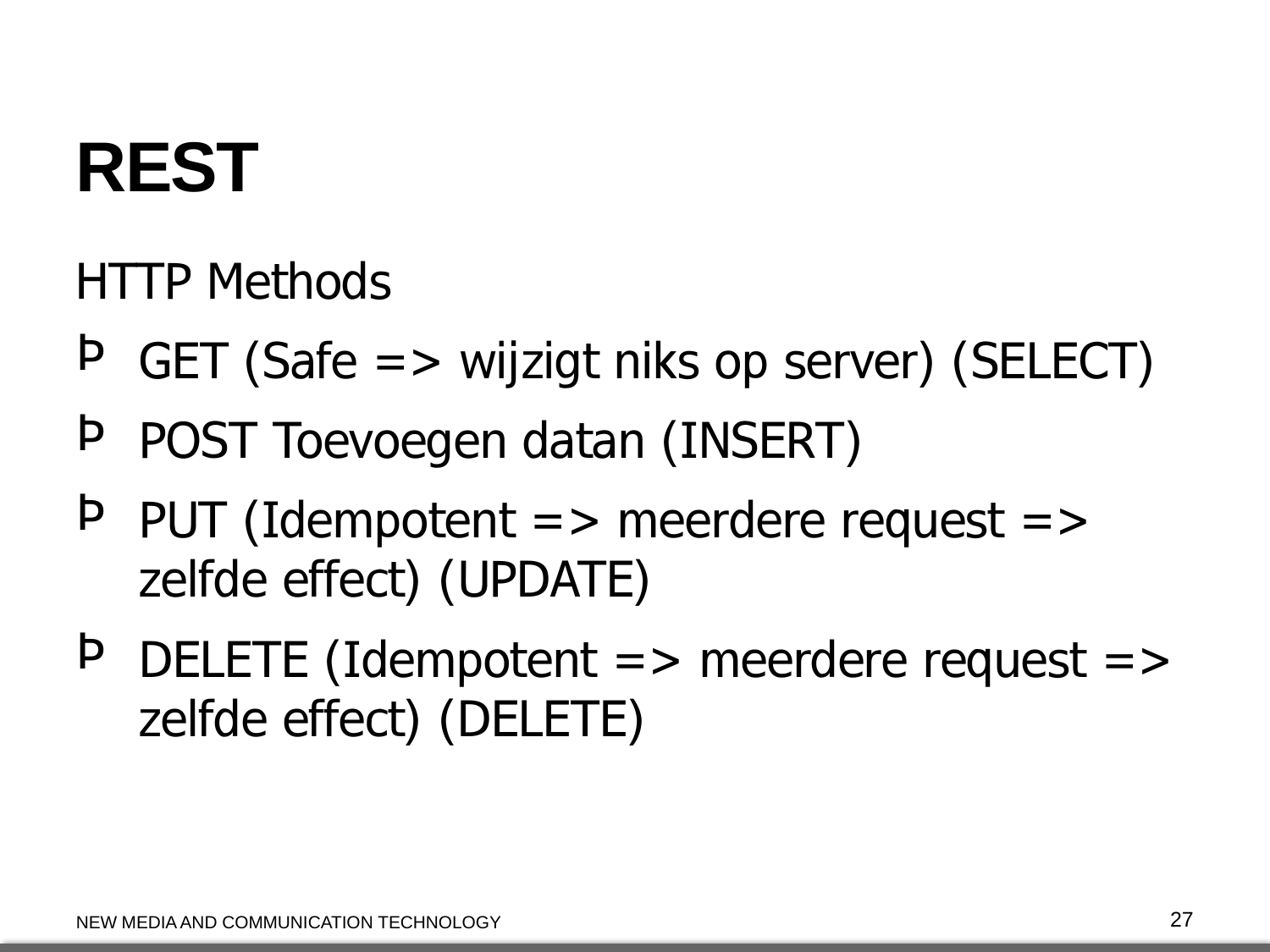

# REST
HTTP Methods
GET (Safe => wijzigt niks op server) (SELECT)
POST Toevoegen datan (INSERT)
PUT (Idempotent => meerdere request => zelfde effect) (UPDATE)
DELETE (Idempotent => meerdere request => zelfde effect) (DELETE)
27